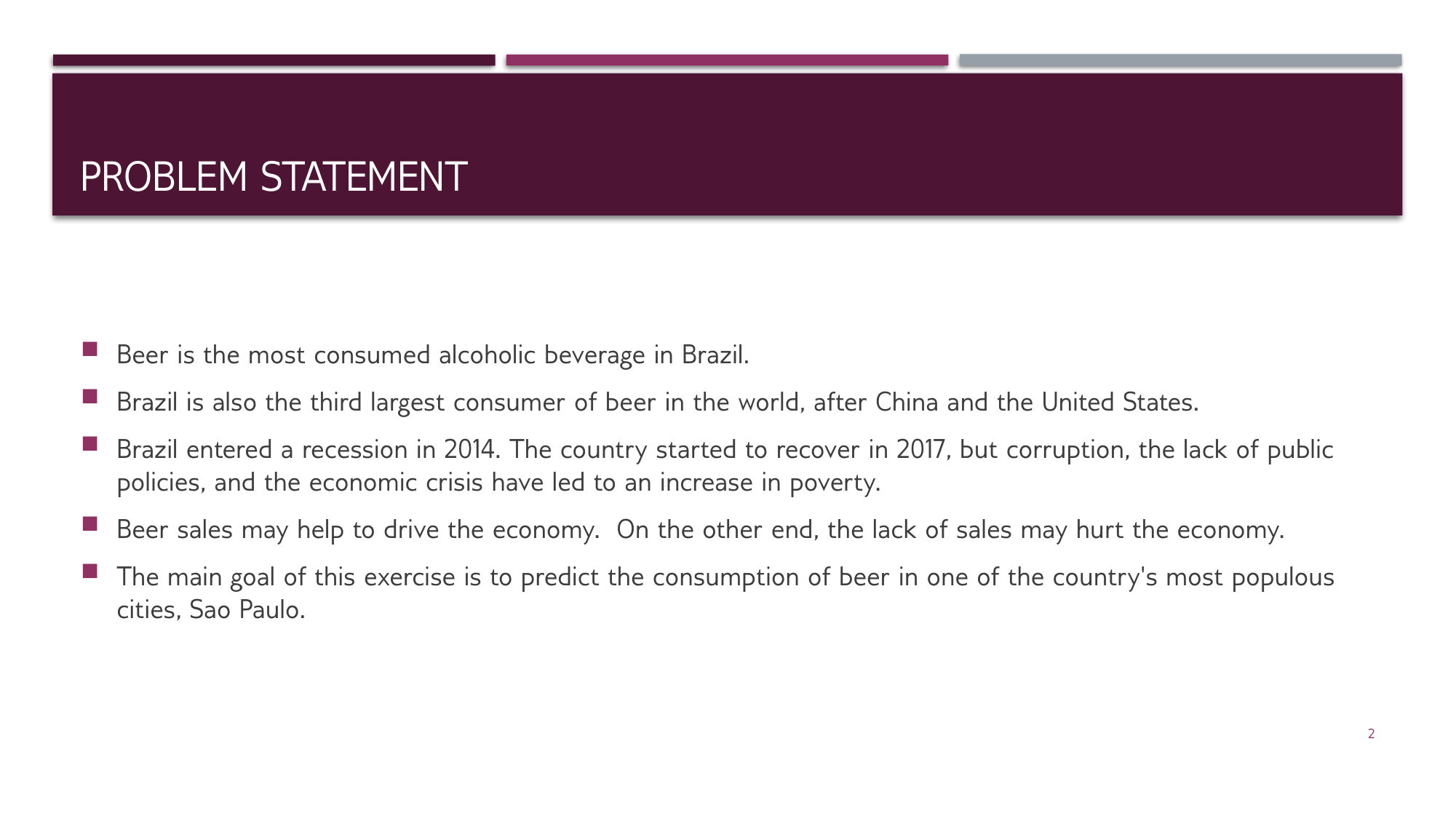

# Problem Statement
Beer is the most consumed alcoholic beverage in Brazil.
Brazil is also the third largest consumer of beer in the world, after China and the United States.
Brazil entered a recession in 2014. The country started to recover in 2017, but corruption, the lack of public policies, and the economic crisis have led to an increase in poverty.
Beer sales may help to drive the economy.  On the other end, the lack of sales may hurt the economy.
The main goal of this exercise is to predict the consumption of beer in one of the country's most populous cities, Sao Paulo.
2